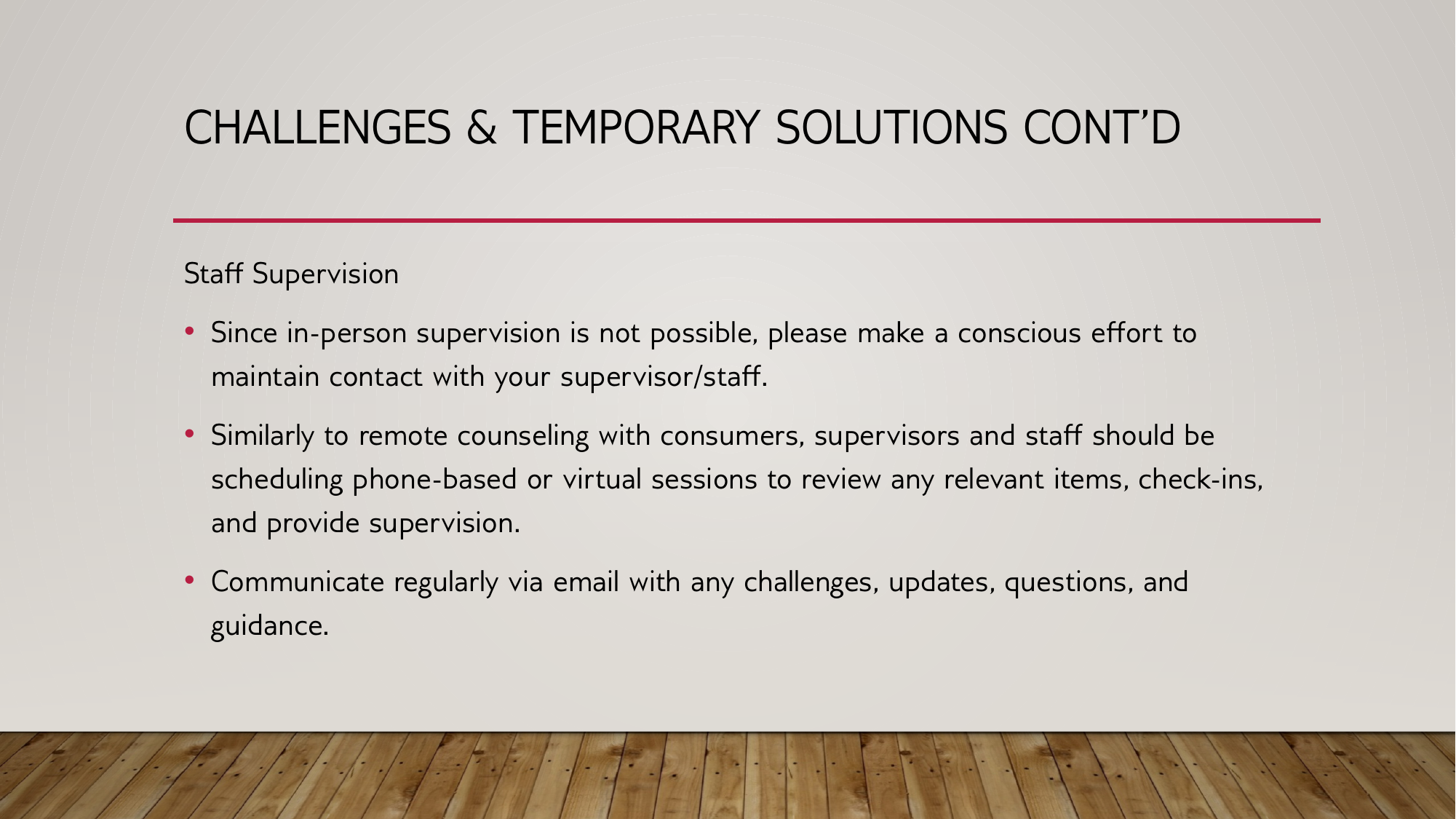

# Challenges & Temporary solutions cont’d
Staff Supervision
Since in-person supervision is not possible, please make a conscious effort to maintain contact with your supervisor/staff.
Similarly to remote counseling with consumers, supervisors and staff should be scheduling phone-based or virtual sessions to review any relevant items, check-ins, and provide supervision.
Communicate regularly via email with any challenges, updates, questions, and guidance.